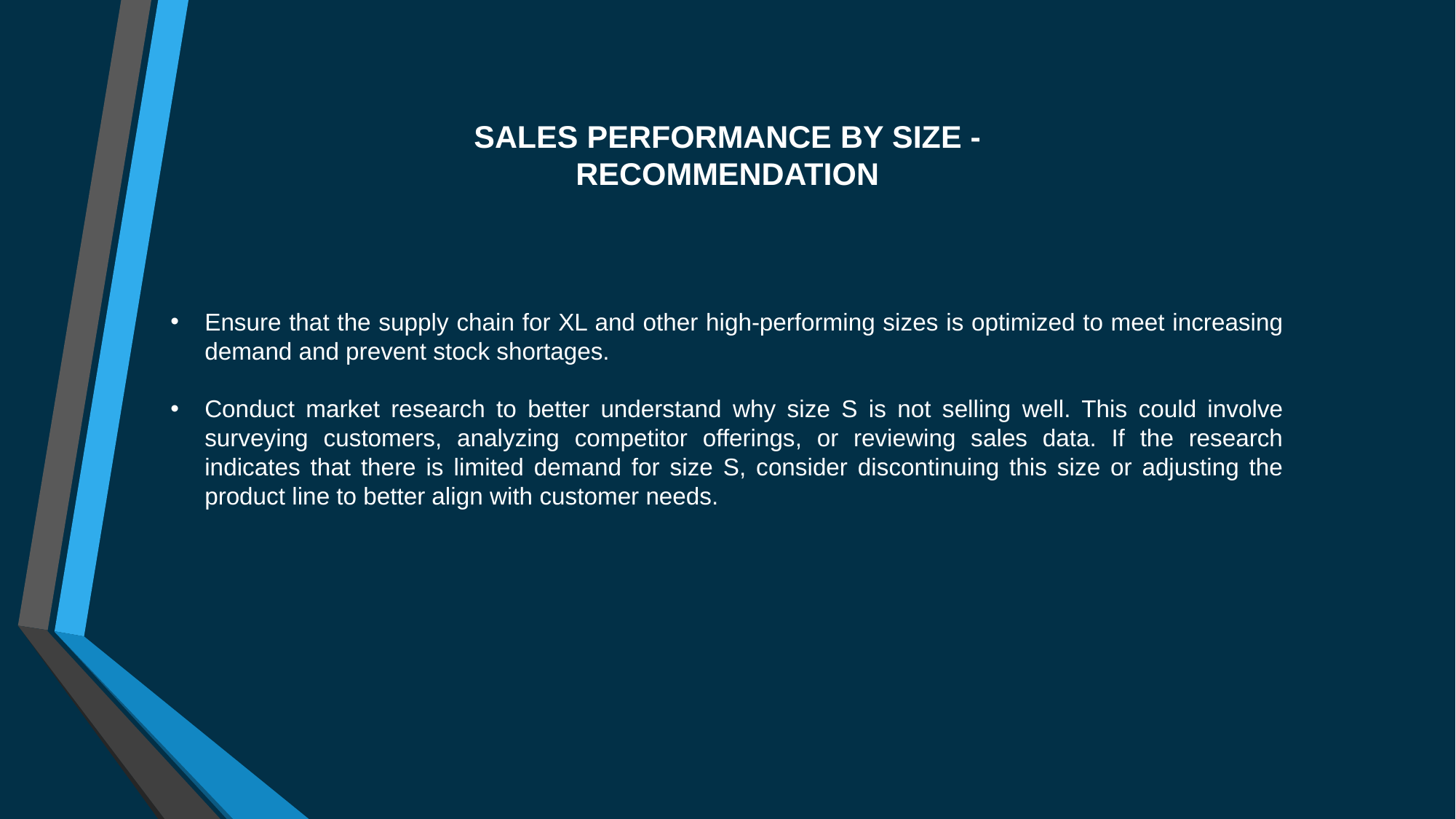

# SALES PERFORMANCE BY SIZE - RECOMMENDATION
Ensure that the supply chain for XL and other high-performing sizes is optimized to meet increasing demand and prevent stock shortages.

Conduct market research to better understand why size S is not selling well. This could involve surveying customers, analyzing competitor offerings, or reviewing sales data. If the research indicates that there is limited demand for size S, consider discontinuing this size or adjusting the product line to better align with customer needs.